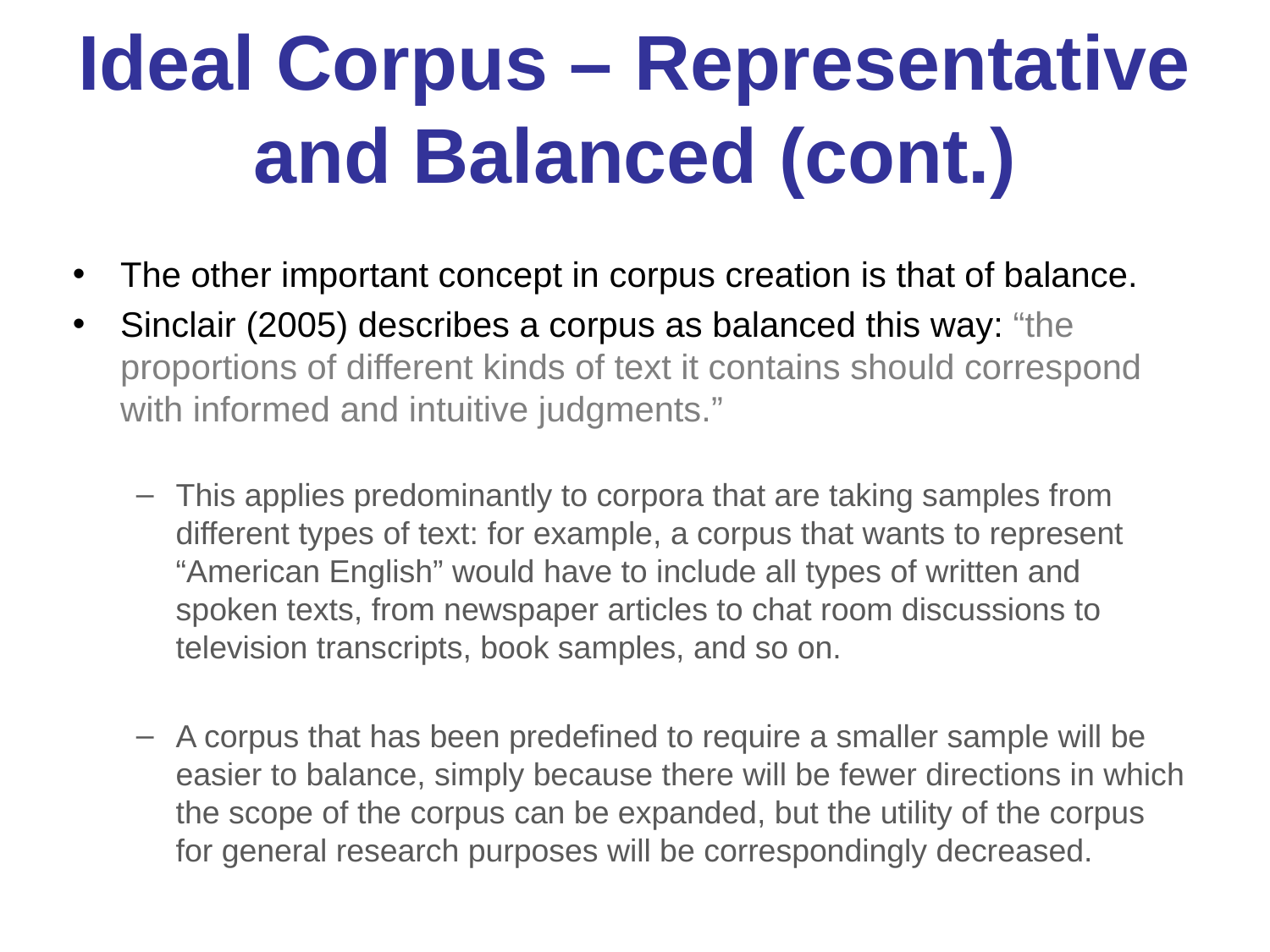

# Ideal Corpus – Representative and Balanced (cont.)
The other important concept in corpus creation is that of balance.
Sinclair (2005) de­scribes a corpus as balanced this way: “the proportions of different kinds of text it con­tains should correspond with informed and intuitive judgments.”

This applies predom­inantly to corpora that are taking samples from different types of text: for example, a corpus that wants to represent “American English” would have to include all types of written and spoken texts, from newspaper articles to chat room discussions to television transcripts, book samples, and so on.

A corpus that has been predefined to require a smaller sample will be easier to balance, simply because there will be fewer directions in which the scope of the corpus can be expanded, but the utility of the corpus for general research purposes will be correspondingly decreased.